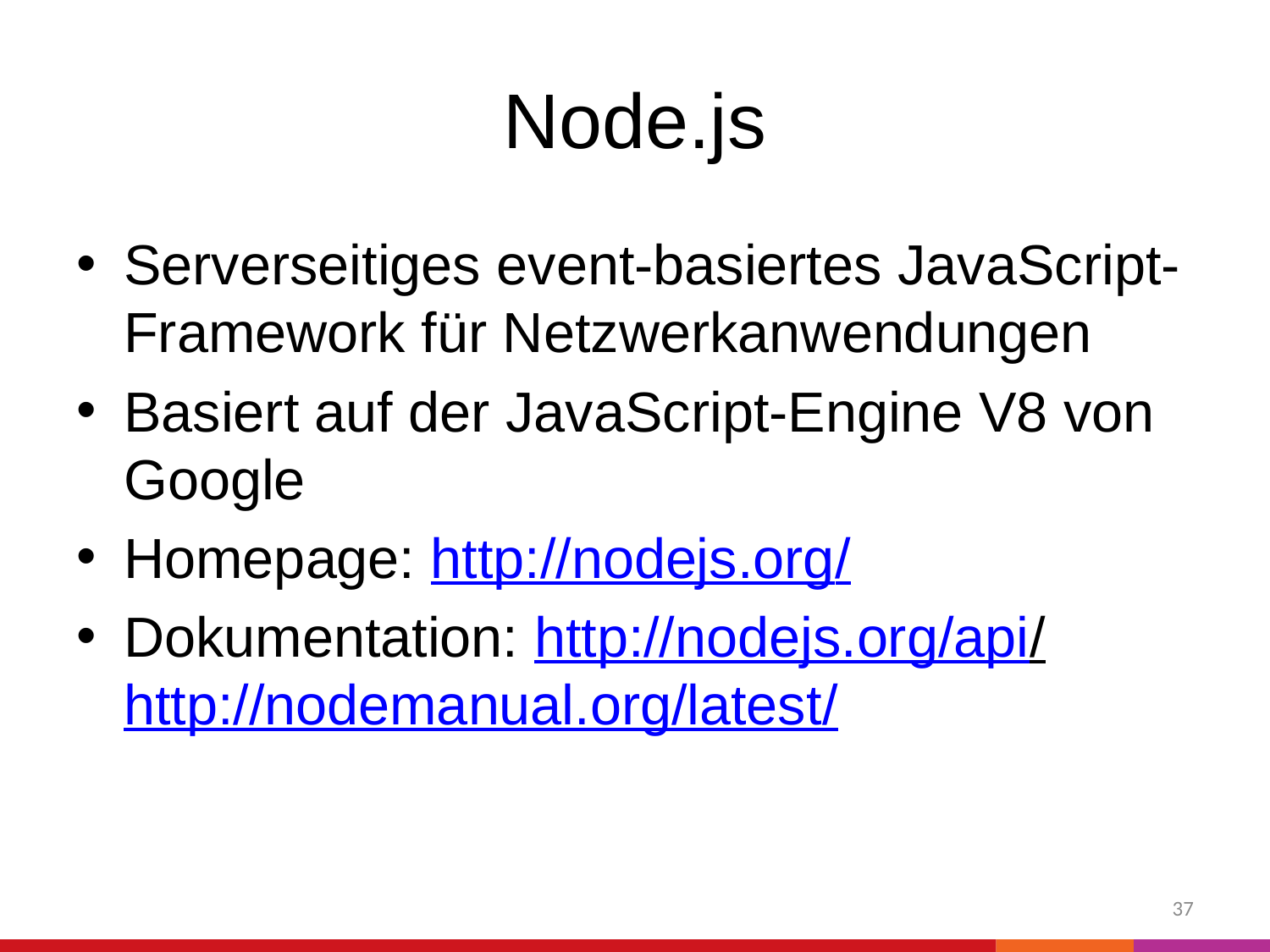

# Node.js
Serverseitiges event-basiertes JavaScript-Framework für Netzwerkanwendungen
Basiert auf der JavaScript-Engine V8 von Google
Homepage: http://nodejs.org/
Dokumentation: http://nodejs.org/api/ http://nodemanual.org/latest/

37